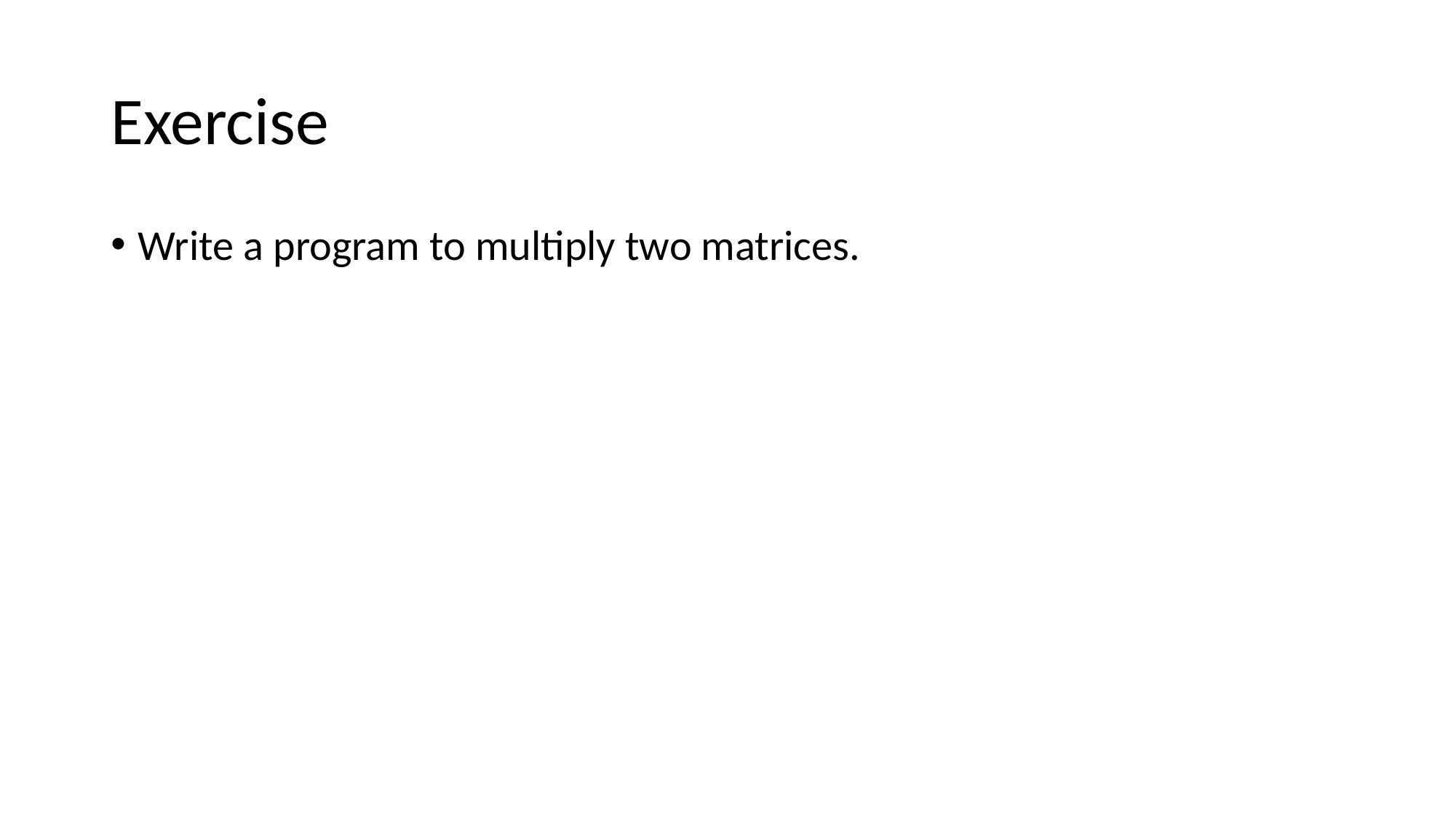

# Exercise
Write a program to multiply two matrices.